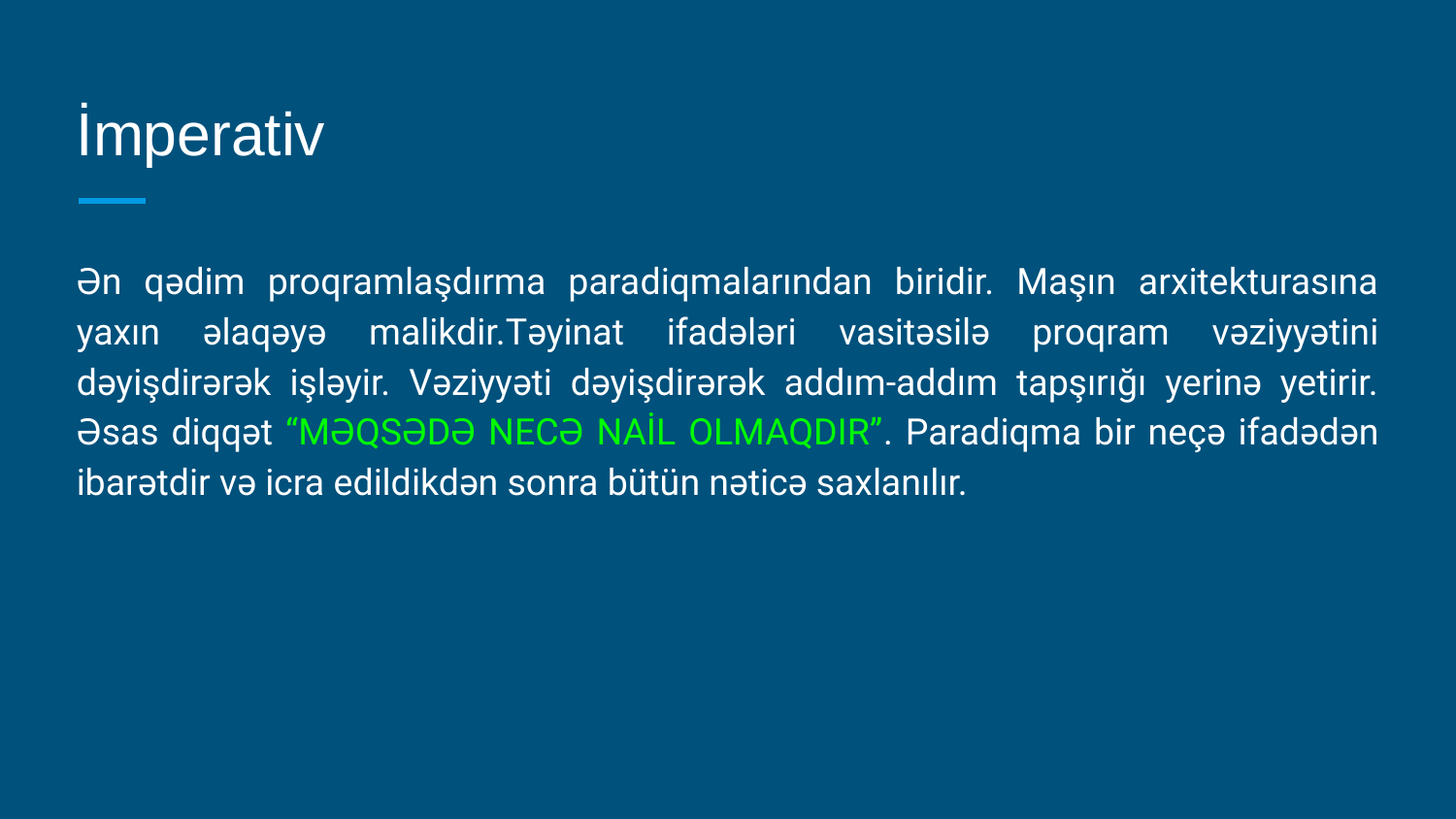

# İmperativ
Ən qədim proqramlaşdırma paradiqmalarından biridir. Maşın arxitekturasına yaxın əlaqəyə malikdir.Təyinat ifadələri vasitəsilə proqram vəziyyətini dəyişdirərək işləyir. Vəziyyəti dəyişdirərək addım-addım tapşırığı yerinə yetirir. Əsas diqqət “MƏQSƏDƏ NECƏ NAİL OLMAQDIR”. Paradiqma bir neçə ifadədən ibarətdir və icra edildikdən sonra bütün nəticə saxlanılır.